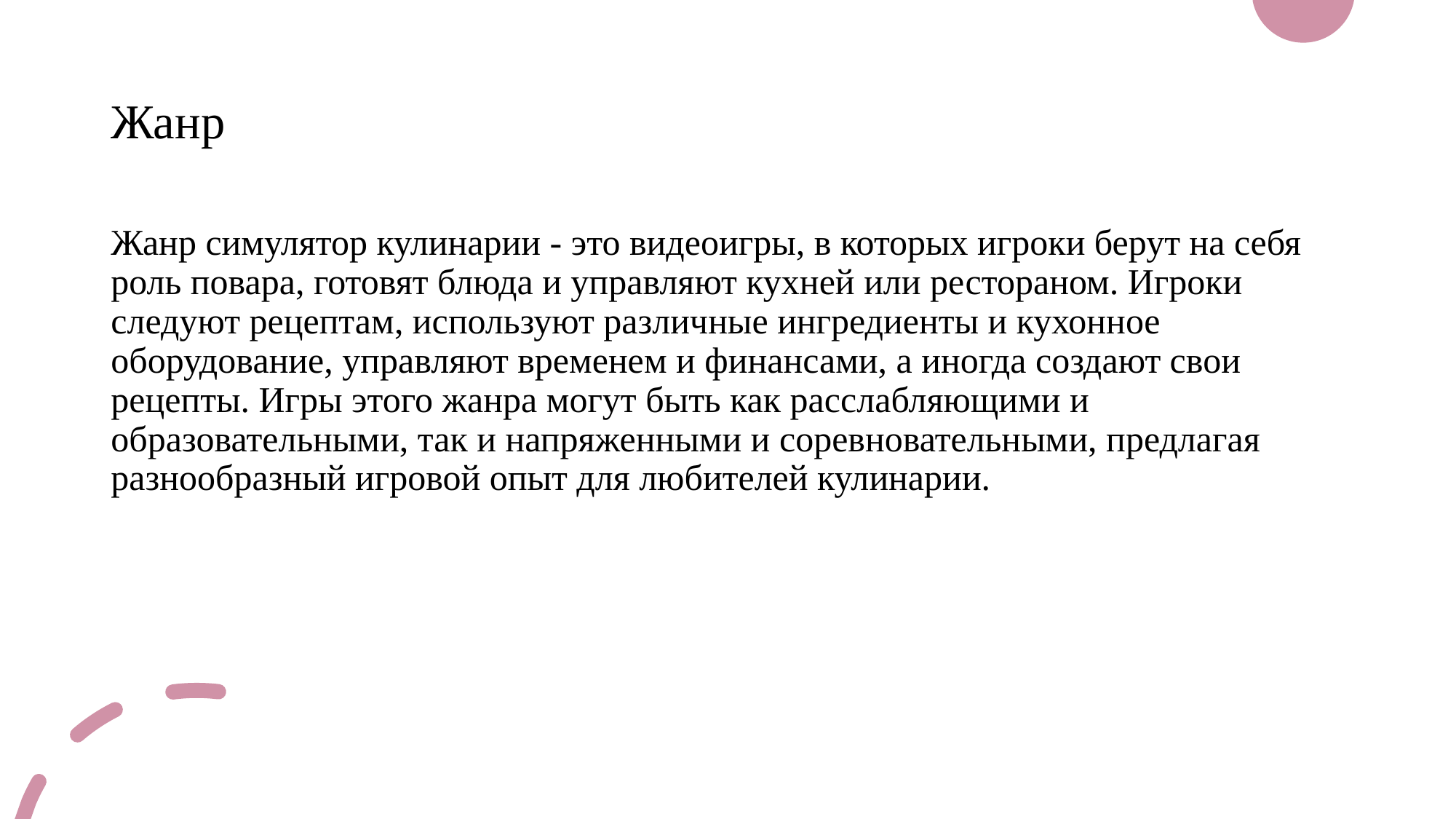

# Жанр
Жанр симулятор кулинарии - это видеоигры, в которых игроки берут на себя роль повара, готовят блюда и управляют кухней или рестораном. Игроки следуют рецептам, используют различные ингредиенты и кухонное оборудование, управляют временем и финансами, а иногда создают свои рецепты. Игры этого жанра могут быть как расслабляющими и образовательными, так и напряженными и соревновательными, предлагая разнообразный игровой опыт для любителей кулинарии.